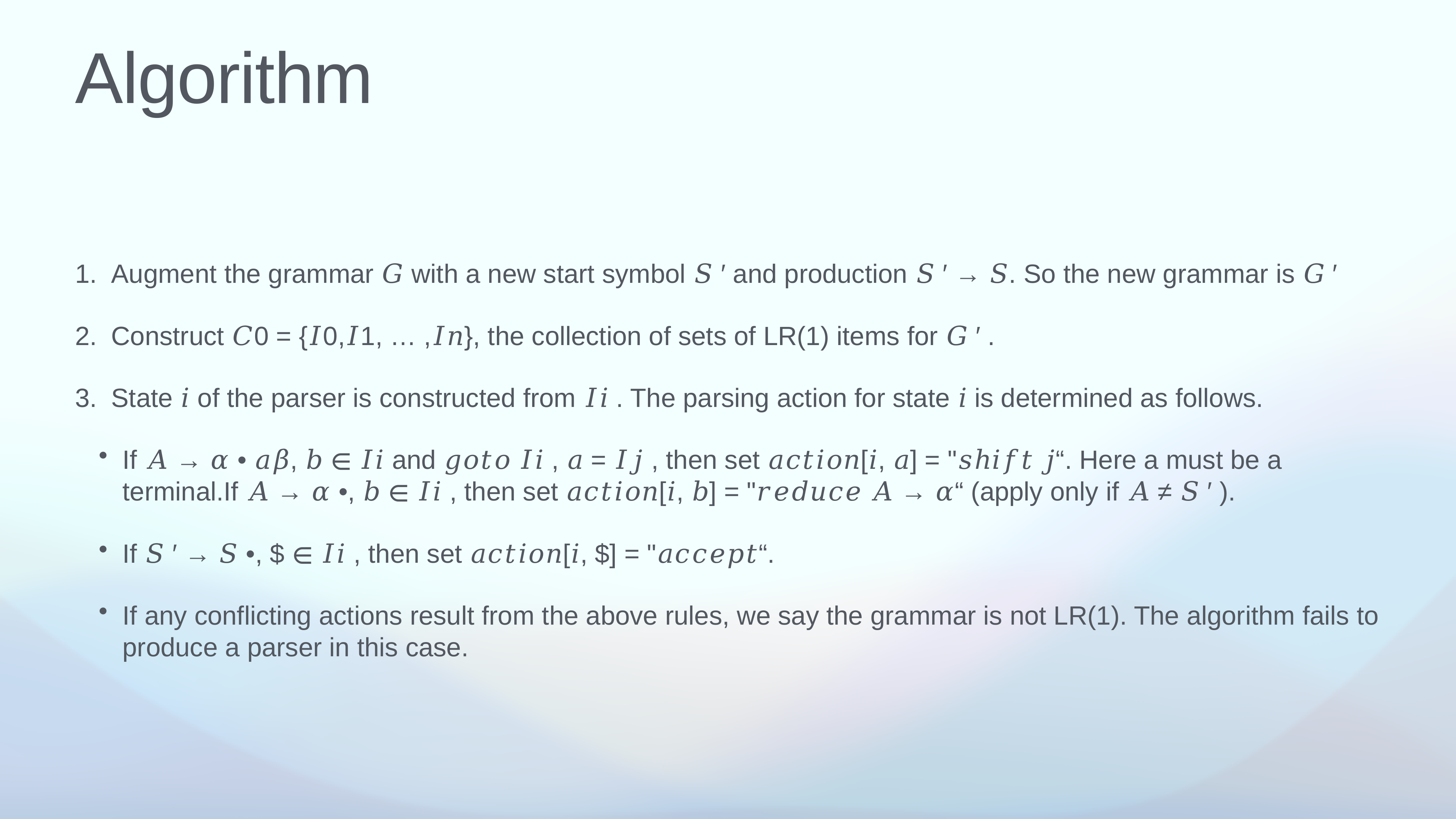

# Algorithm

Augment the grammar 𝐺 with a new start symbol 𝑆 ′ and production 𝑆 ′ → 𝑆. So the new grammar is 𝐺 ′
Construct 𝐶0 = {𝐼0,𝐼1, … ,𝐼𝑛}, the collection of sets of LR(1) items for 𝐺 ′ .
State 𝑖 of the parser is constructed from 𝐼𝑖 . The parsing action for state 𝑖 is determined as follows.
If 𝐴 → 𝛼 • 𝑎𝛽, 𝑏 ∈ 𝐼𝑖 and 𝑔𝑜𝑡𝑜 𝐼𝑖 , 𝑎 = 𝐼𝑗 , then set 𝑎𝑐𝑡𝑖𝑜𝑛[𝑖, 𝑎] = "𝑠ℎ𝑖𝑓𝑡 𝑗“. Here a must be a terminal.If 𝐴 → 𝛼 •, 𝑏 ∈ 𝐼𝑖 , then set 𝑎𝑐𝑡𝑖𝑜𝑛[𝑖, 𝑏] = "𝑟𝑒𝑑𝑢𝑐𝑒 𝐴 → 𝛼“ (apply only if 𝐴 ≠ 𝑆 ′ ).
If 𝑆 ′ → 𝑆 •, $ ∈ 𝐼𝑖 , then set 𝑎𝑐𝑡𝑖𝑜𝑛[𝑖, $] = "𝑎𝑐𝑐𝑒𝑝𝑡“.
If any conflicting actions result from the above rules, we say the grammar is not LR(1). The algorithm fails to produce a parser in this case.